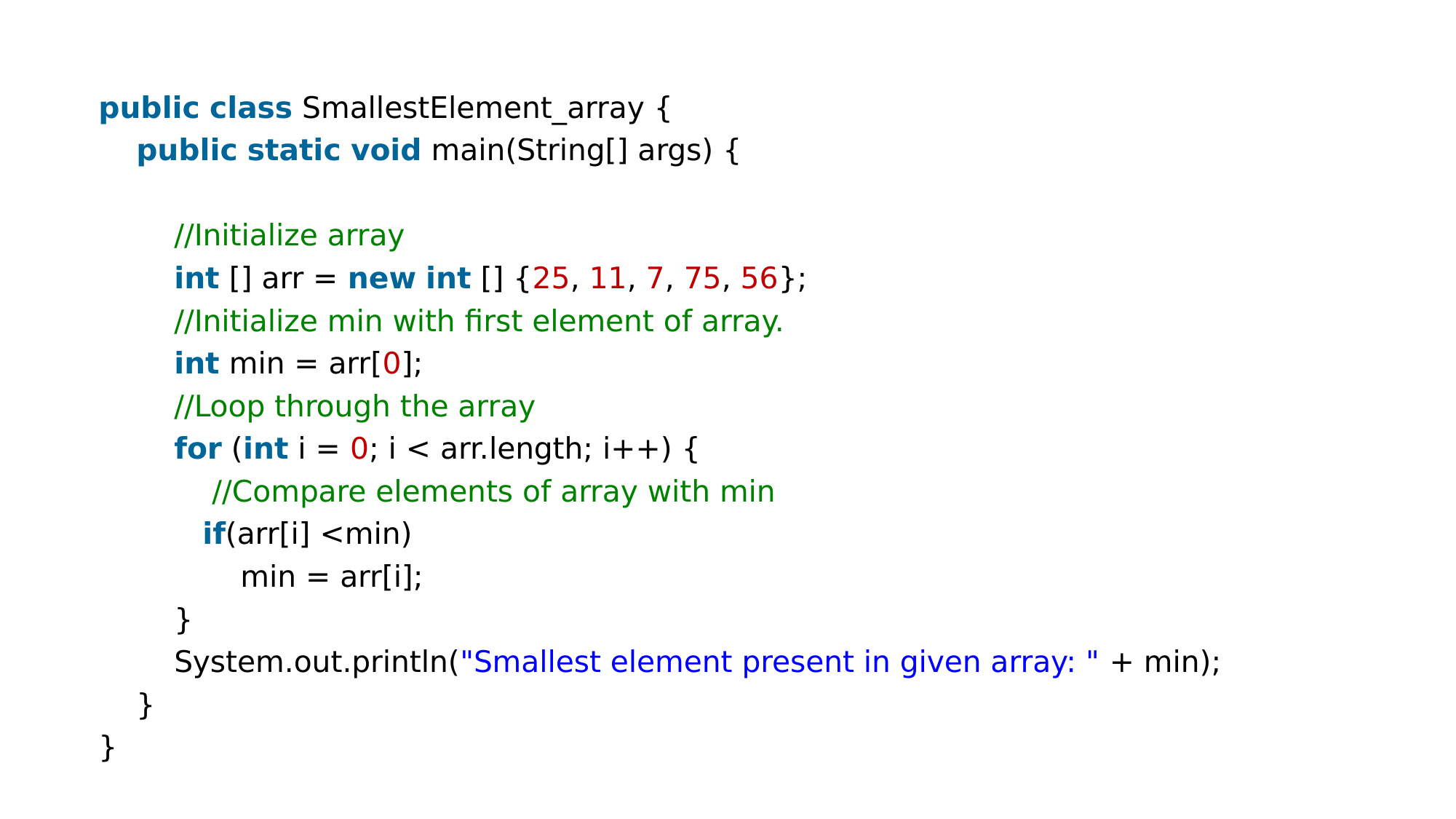

public class SmallestElement_array {
    public static void main(String[] args) {

        //Initialize array
        int [] arr = new int [] {25, 11, 7, 75, 56};
        //Initialize min with first element of array.
        int min = arr[0];
        //Loop through the array
        for (int i = 0; i < arr.length; i++) {
            //Compare elements of array with min
           if(arr[i] <min)
               min = arr[i];
        }
        System.out.println("Smallest element present in given array: " + min);
    }
}